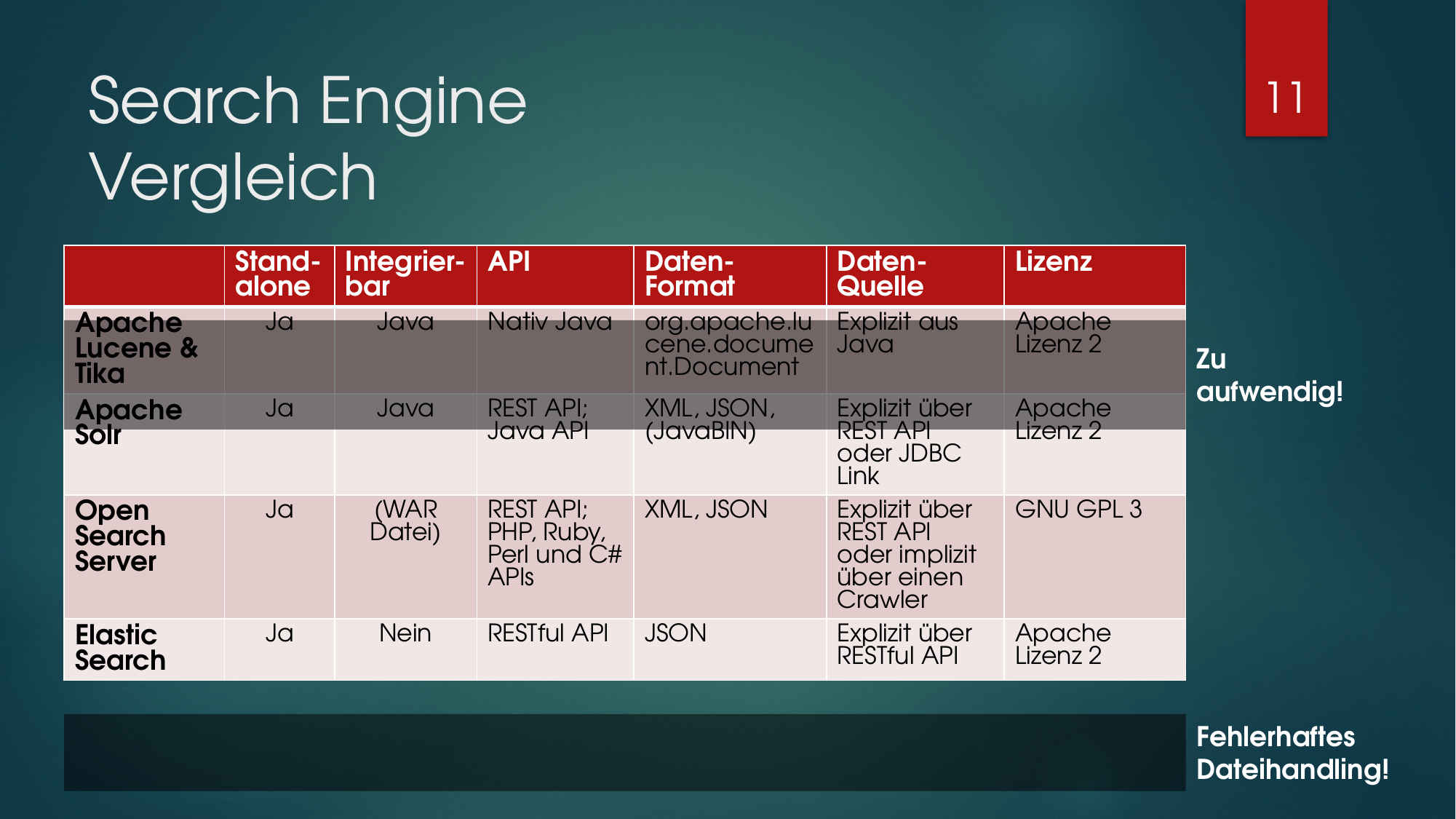

11
# Search Engine Vergleich
|  | Stand-alone | Integrier-bar | API | Daten-Format | Daten-Quelle | Lizenz |
| --- | --- | --- | --- | --- | --- | --- |
| Apache Lucene & Tika | Ja | Java | Nativ Java | org.apache.lucene.document.Document | Explizit aus Java | Apache Lizenz 2 |
| Apache Solr | Ja | Java | REST API; Java API | XML, JSON, (JavaBIN) | Explizit über REST API oder JDBC Link | Apache Lizenz 2 |
| Open Search Server | Ja | (WAR Datei) | REST API; PHP, Ruby, Perl und C# APIs | XML, JSON | Explizit über REST API oder implizit über einen Crawler | GNU GPL 3 |
| Elastic Search | Ja | Nein | RESTful API | JSON | Explizit über RESTful API | Apache Lizenz 2 |

Zu aufwendig!
Fehlerhaftes Dateihandling!